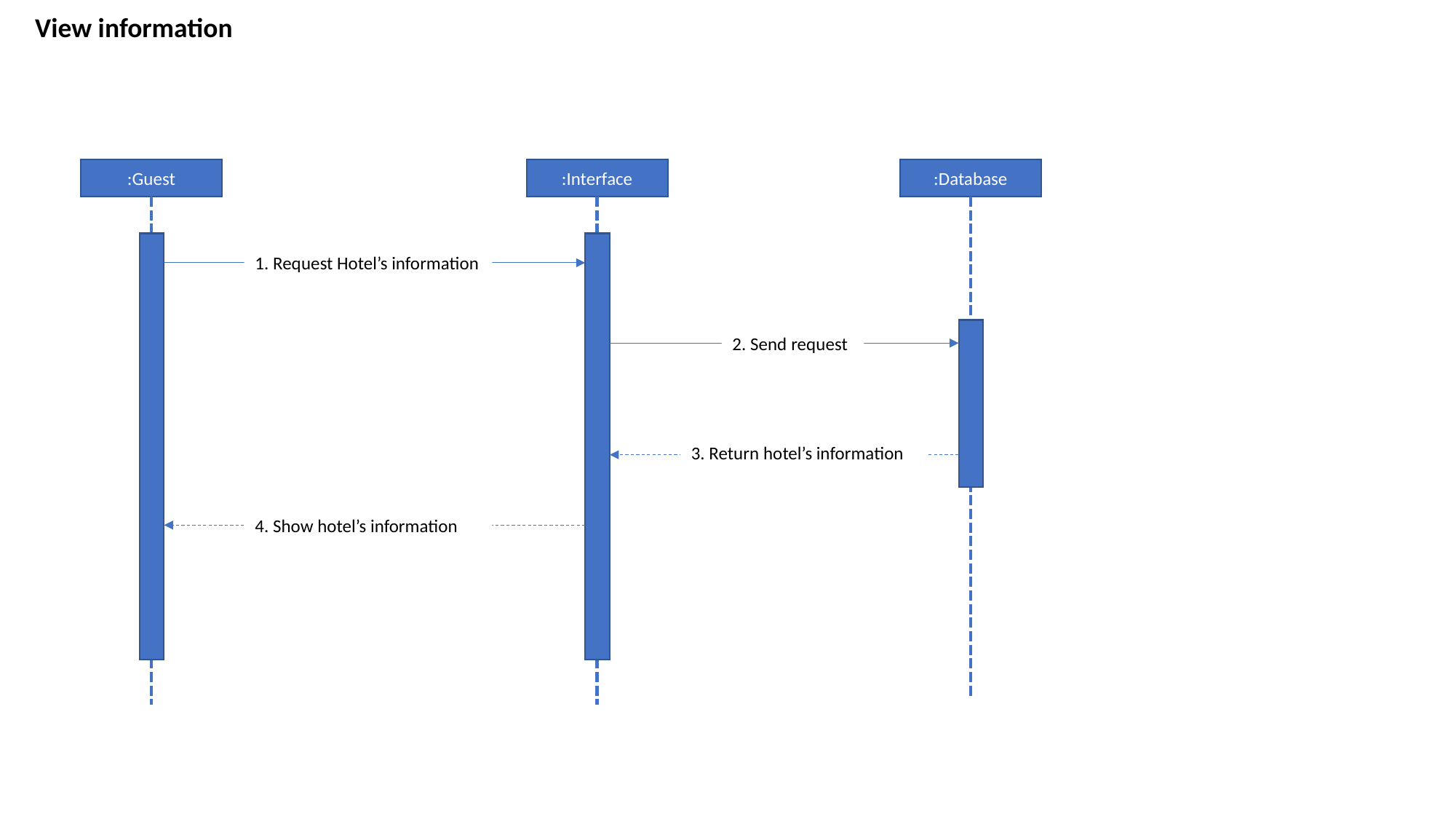

View information
:Guest
:Interface
:Database

1. Request Hotel’s information

2. Send request
3. Return hotel’s information
4. Show hotel’s information